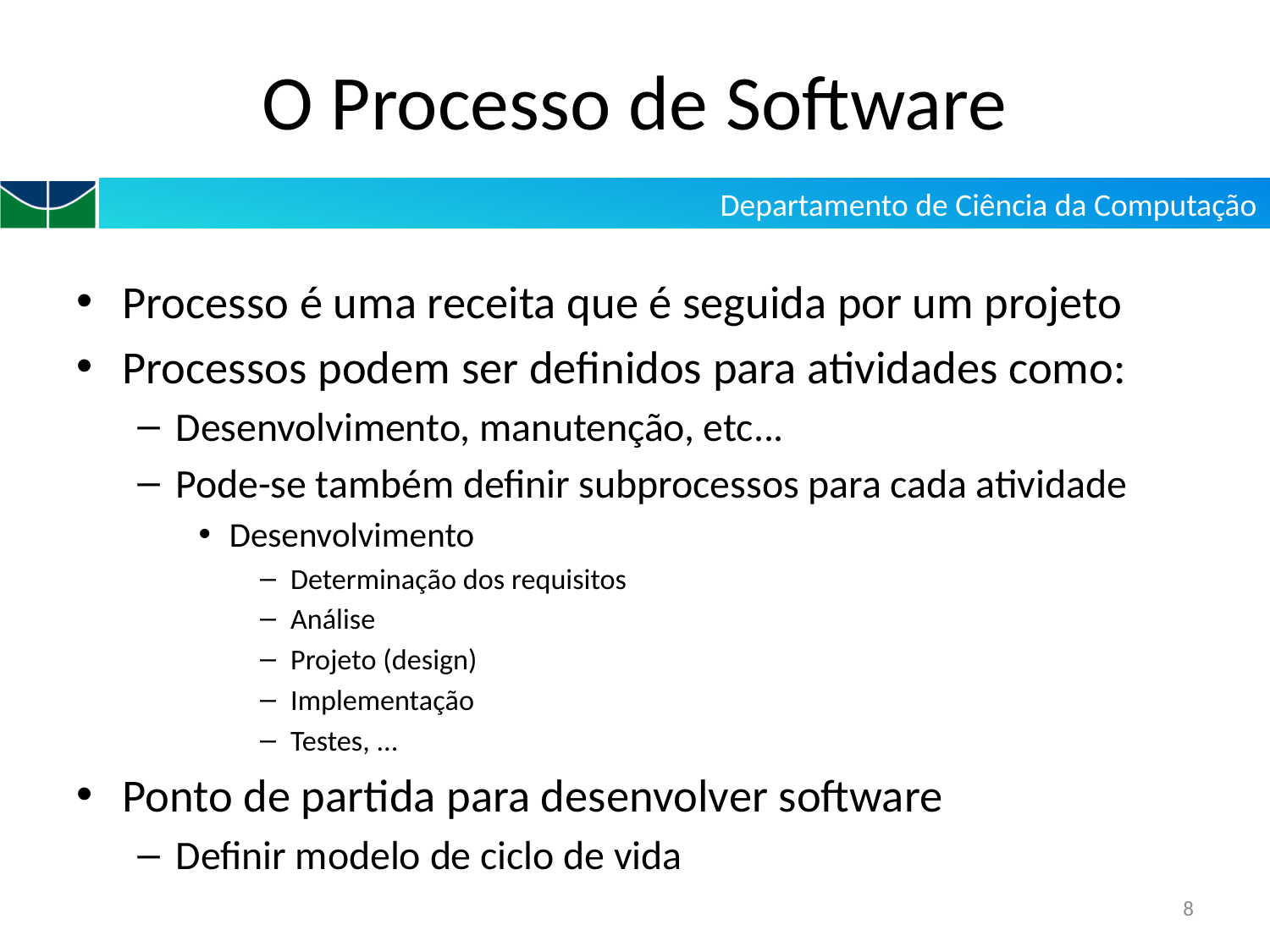

# O Processo de Software
Processo é uma receita que é seguida por um projeto
Processos podem ser definidos para atividades como:
Desenvolvimento, manutenção, etc...
Pode-se também definir subprocessos para cada atividade
Desenvolvimento
Determinação dos requisitos
Análise
Projeto (design)
Implementação
Testes, ...
Ponto de partida para desenvolver software
Definir modelo de ciclo de vida

8